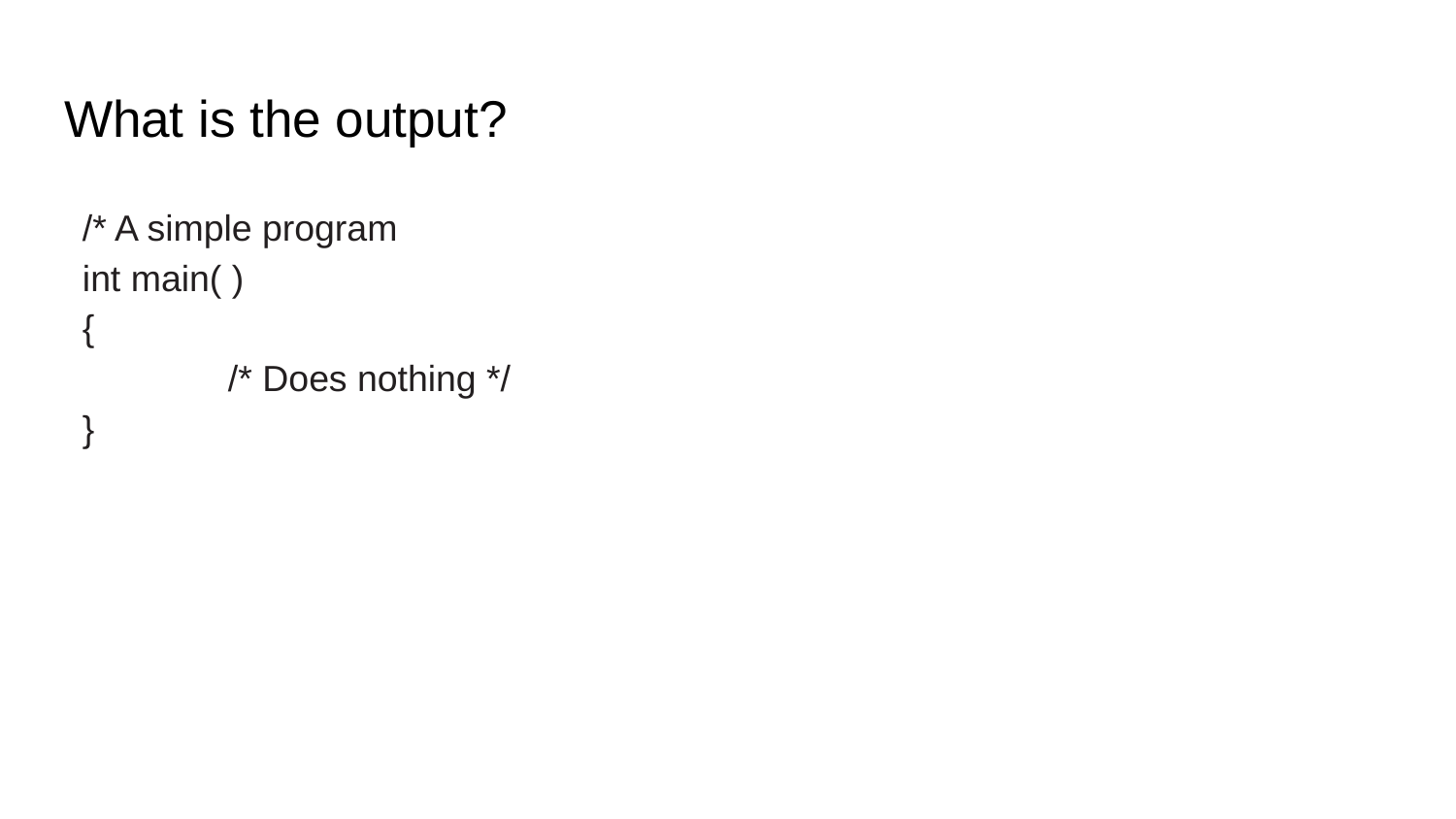

# What is the output?
/* A simple program
int main( )
{
	/* Does nothing */
}